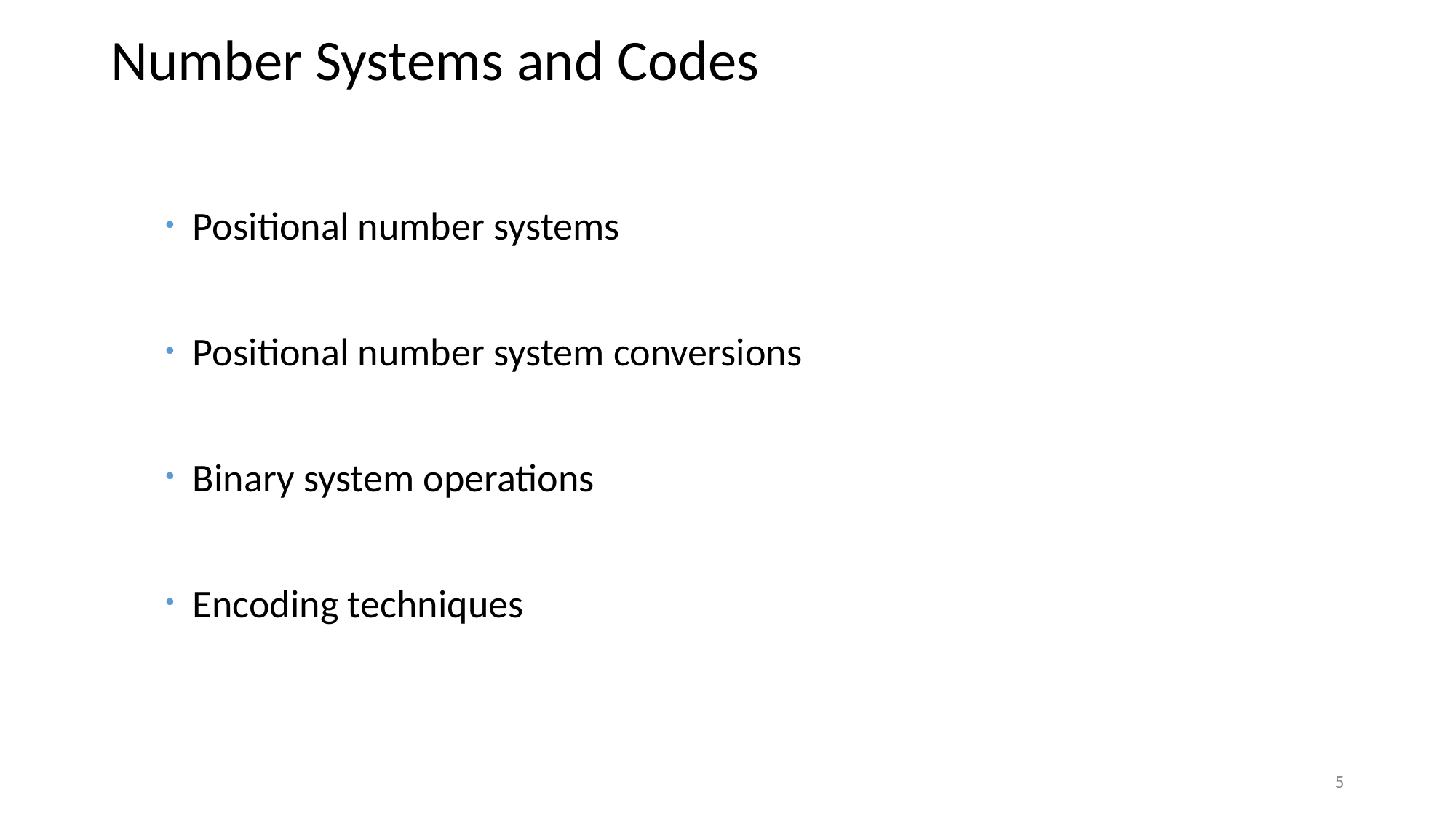

# Number Systems and Codes
Positional number systems
Positional number system conversions
Binary system operations
Encoding techniques
5